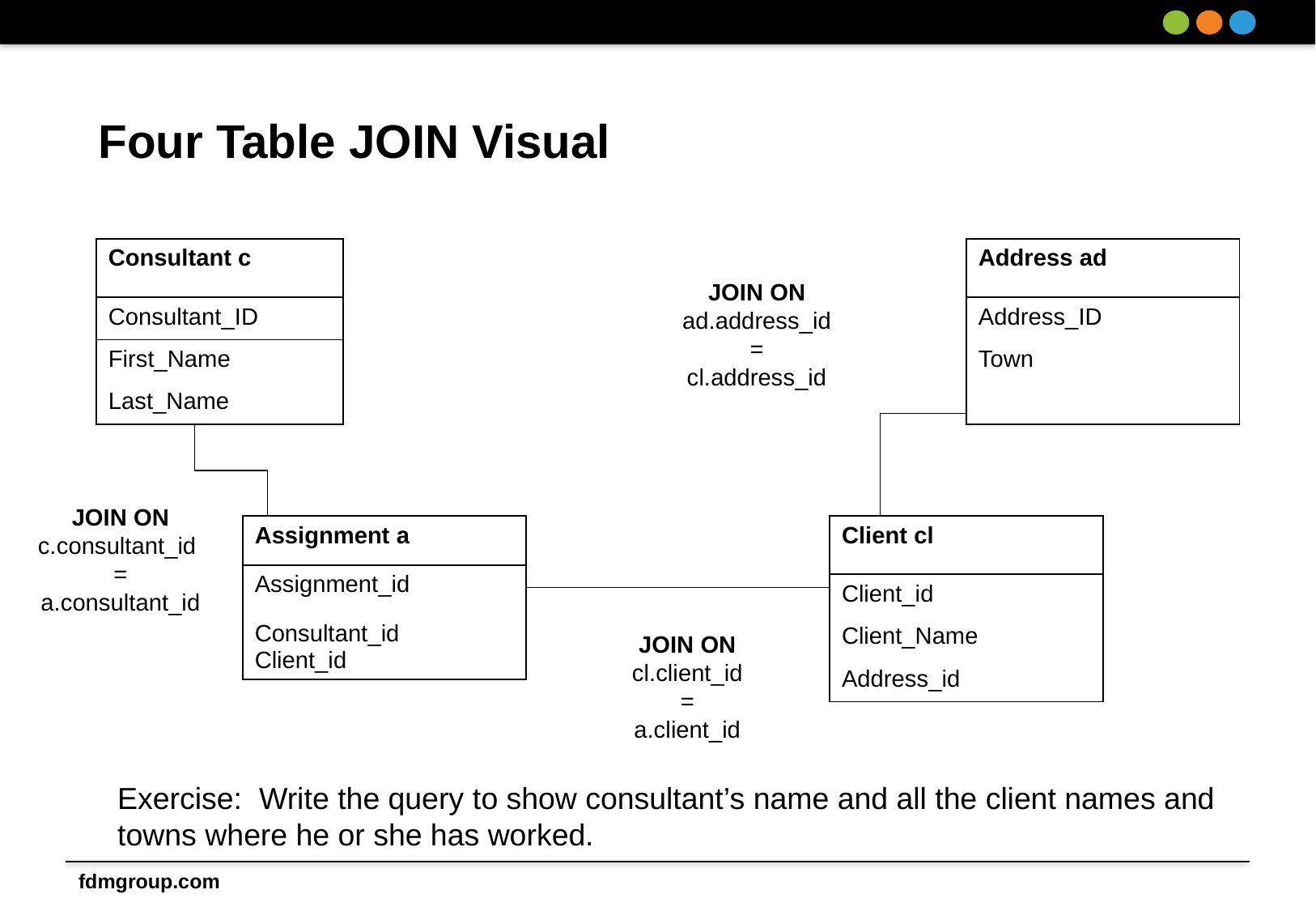

# Four Table JOIN Visual
| Consultant c |
| --- |
| Consultant\_ID |
| First\_Name |
| Last\_Name |
| Address ad |
| --- |
| Address\_ID |
| Town |
|  |
JOIN ON
ad.address_id
=
cl.address_id
JOIN ON
c.consultant_id
=
a.consultant_id
| Assignment a |
| --- |
| Assignment\_id |
| Consultant\_id Client\_id |
| Client cl |
| --- |
| Client\_id |
| Client\_Name |
| Address\_id |
JOIN ON
cl.client_id
=
a.client_id
Exercise:  Write the query to show consultant’s name and all the client names and towns where he or she has worked.